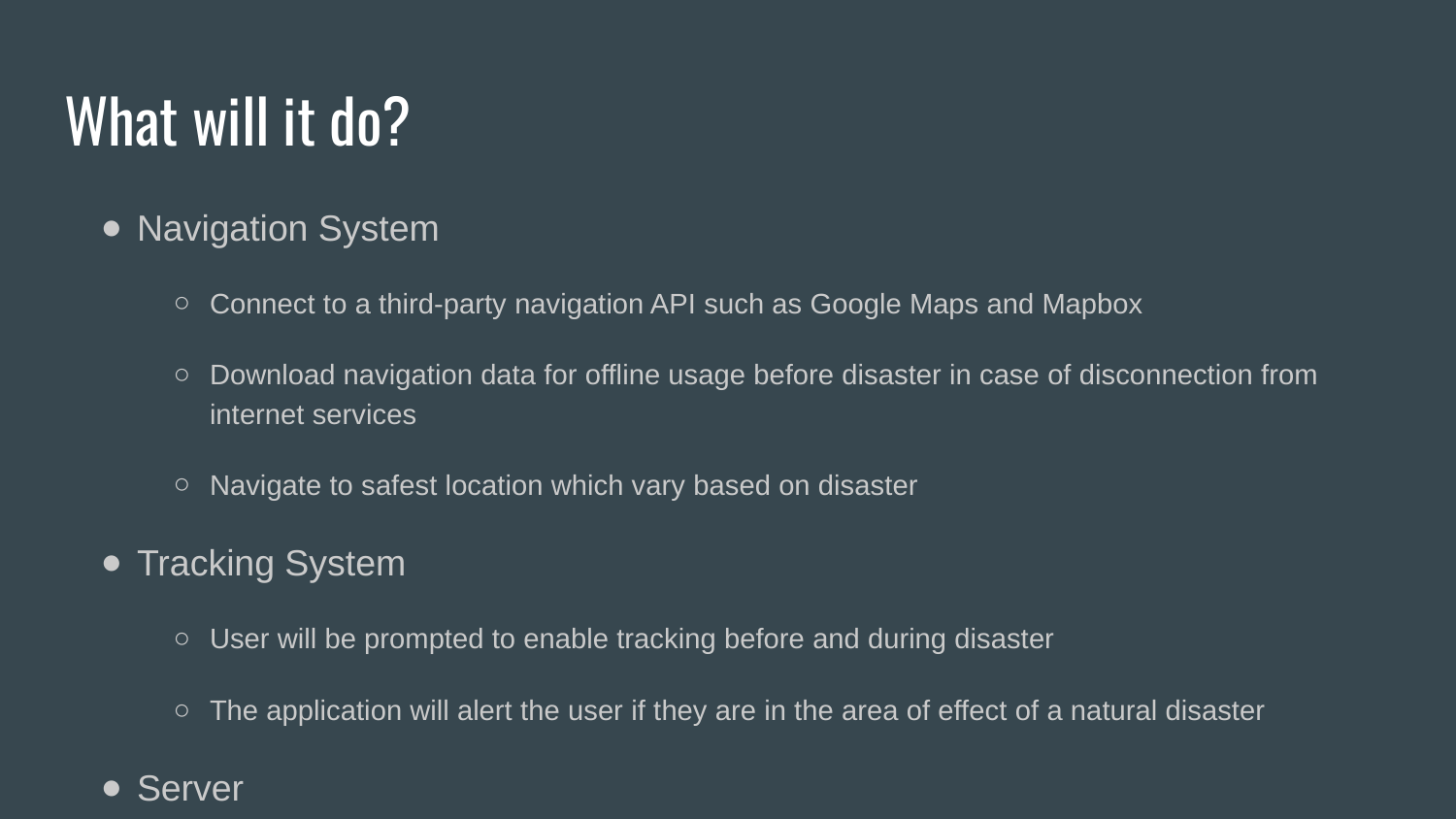

# What will it do?
Navigation System
Connect to a third-party navigation API such as Google Maps and Mapbox
Download navigation data for offline usage before disaster in case of disconnection from internet services
Navigate to safest location which vary based on disaster
Tracking System
User will be prompted to enable tracking before and during disaster
The application will alert the user if they are in the area of effect of a natural disaster
Server
Predict user location based on data collected from pings
Wellness Check
Tries to determine a user’s condition after a disaster
Deploys a pop-up that will determine if emergency response is dispatched to the location.